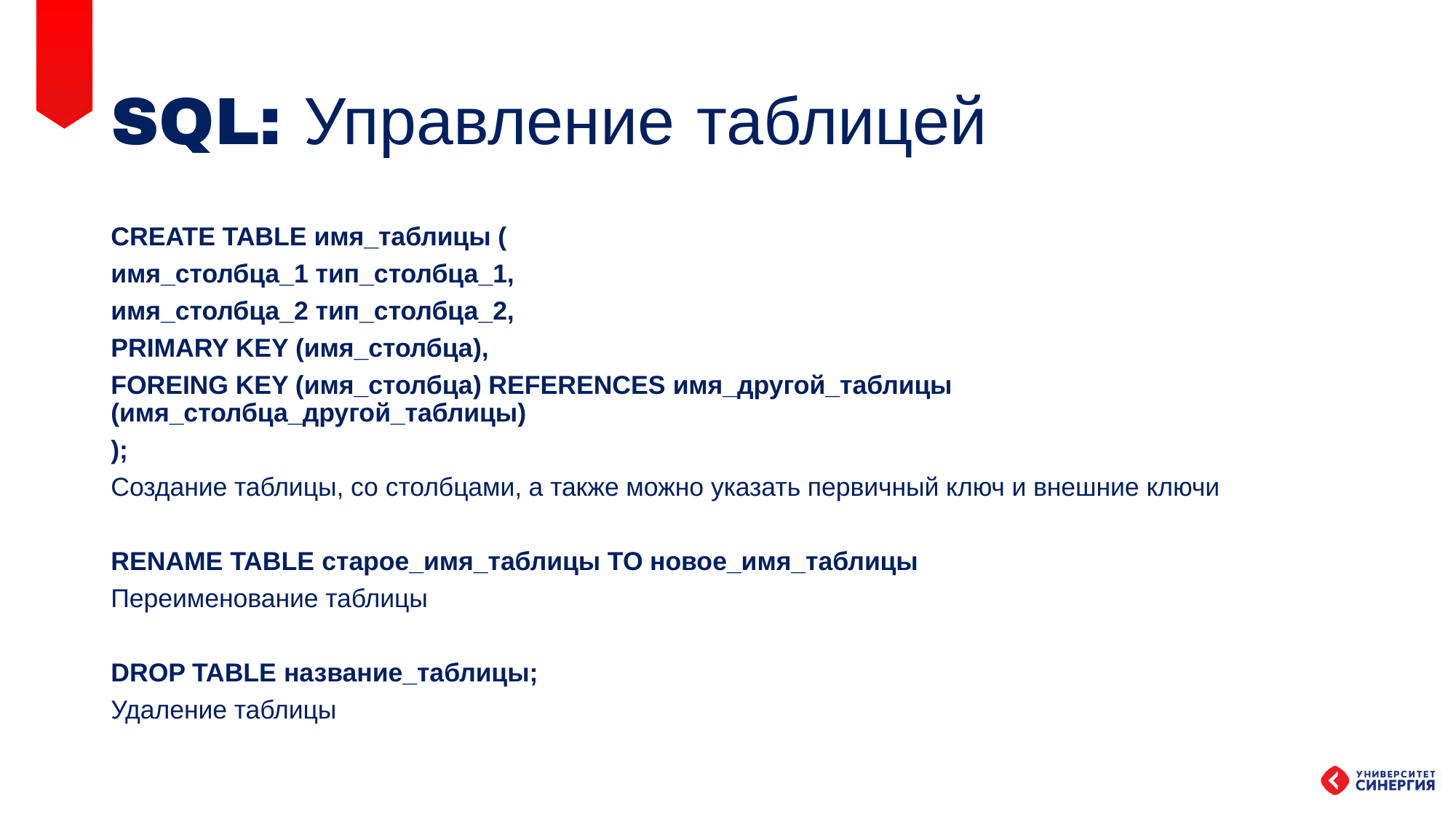

# SQL: Управление таблицей
CREATE TABLE имя_таблицы (
имя_столбца_1 тип_столбца_1,
имя_столбца_2 тип_столбца_2,
PRIMARY KEY (имя_столбца),
FOREING KEY (имя_столбца) REFERENCES имя_другой_таблицы (имя_столбца_другой_таблицы)
);
Создание таблицы, со столбцами, а также можно указать первичный ключ и внешние ключи

RENAME TABLE старое_имя_таблицы TO новое_имя_таблицы
Переименование таблицы

DROP TABLE название_таблицы;
Удаление таблицы